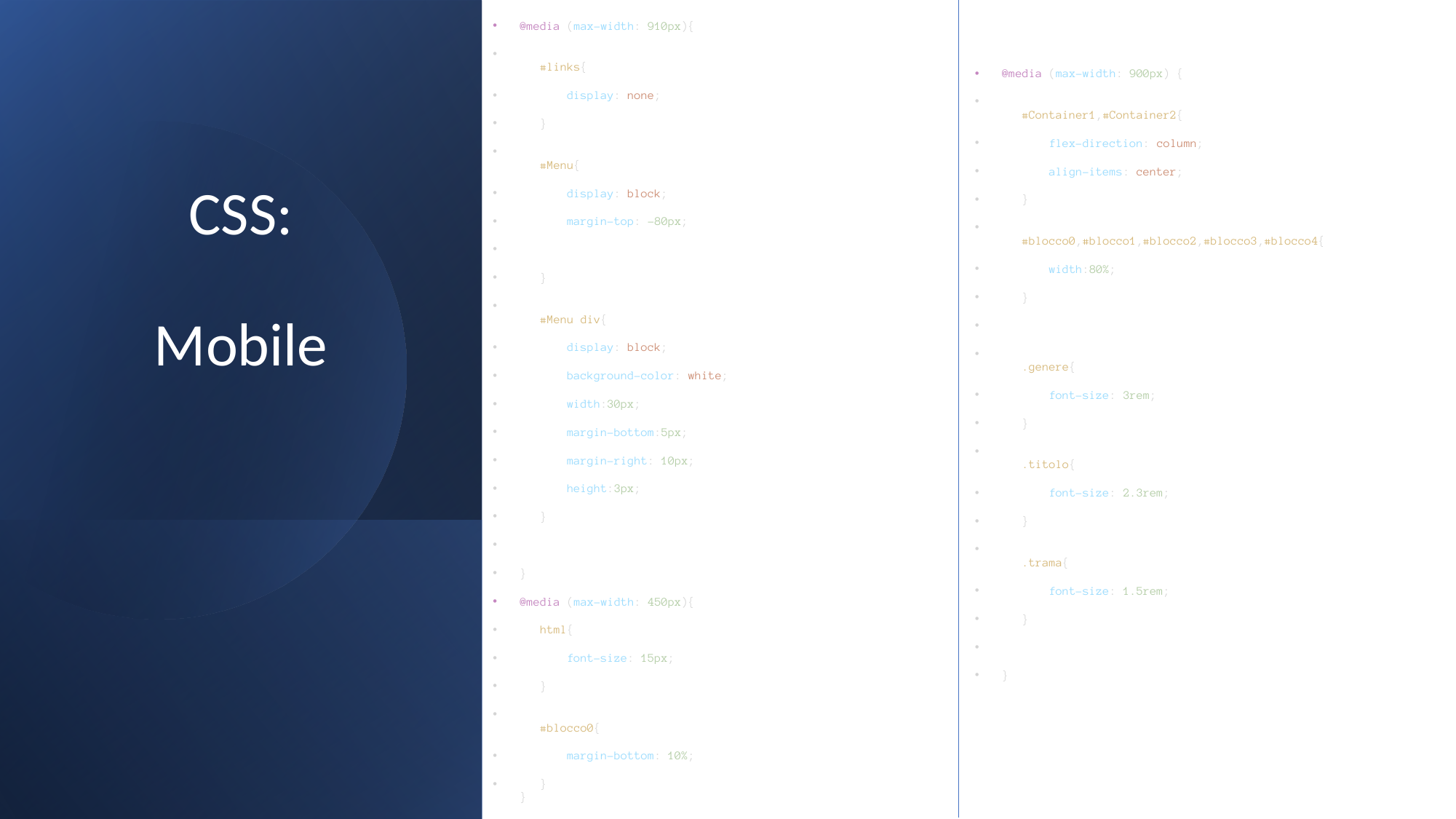

@media (max-width: 900px) {
   #Container1,#Container2{
       flex-direction: column;
       align-items: center;
   }
   #blocco0,#blocco1,#blocco2,#blocco3,#blocco4{
       width:80%;
   }

   .genere{
       font-size: 3rem;
   }
   .titolo{
       font-size: 2.3rem;
   }
   .trama{
       font-size: 1.5rem;
   }

}

@media (max-width: 910px){
   #links{
       display: none;
   }
   #Menu{
       display: block;
       margin-top: -80px;

   }
   #Menu div{
       display: block;
       background-color: white;
       width:30px;
       margin-bottom:5px;
       margin-right: 10px;
       height:3px;
   }

}
@media (max-width: 450px){
   html{
       font-size: 15px;
   }
   #blocco0{
       margin-bottom: 10%;
   }
}

# CSS: Mobile